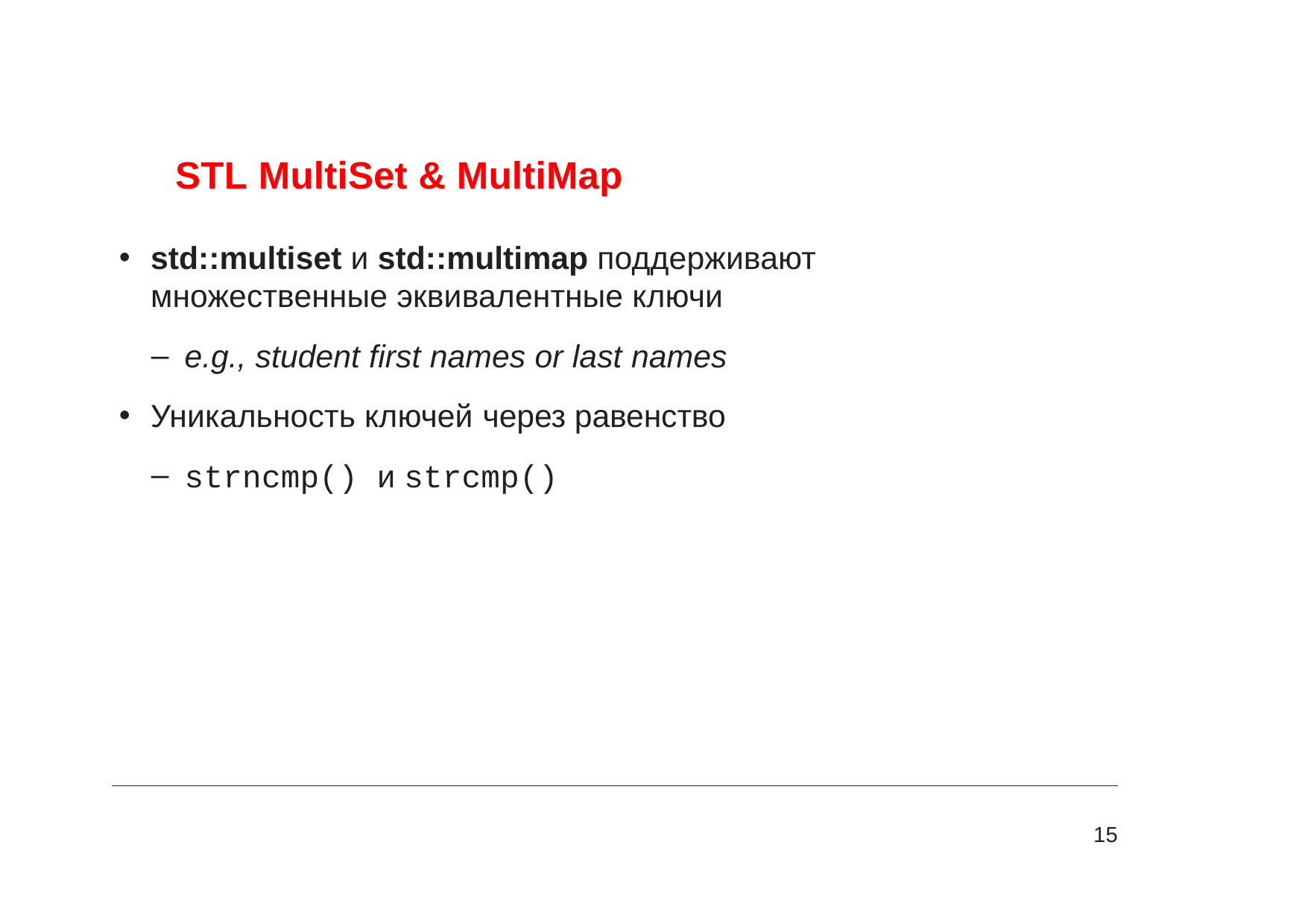

# STL MultiSet & MultiMap
std::multiset и std::multimap поддерживают множественные эквивалентные ключи
e.g., student first names or last names
Уникальность ключей через равенство
strncmp() и strcmp()

15